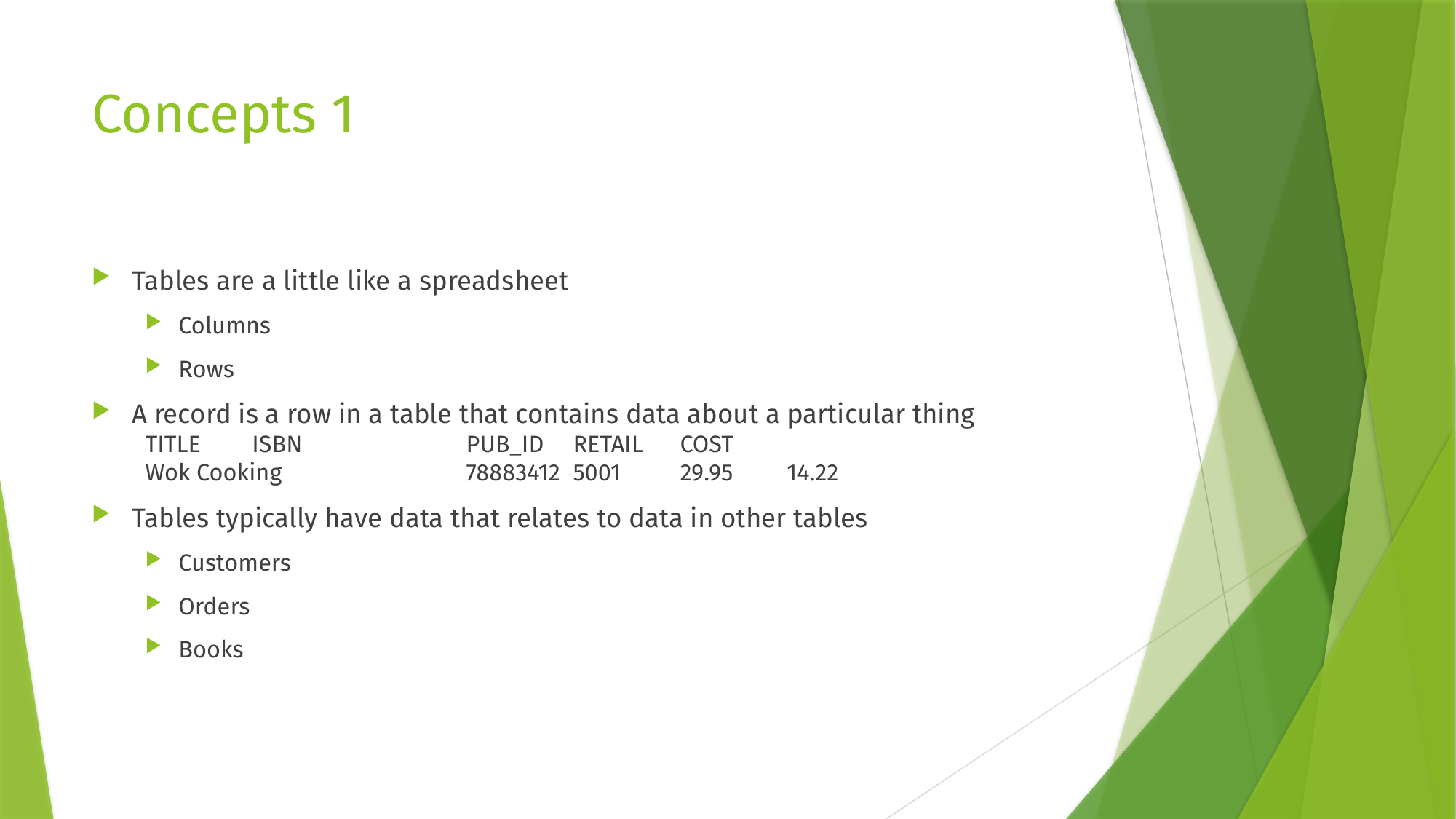

# Concepts 1
Tables are a little like a spreadsheet
Columns
Rows
A record is a row in a table that contains data about a particular thing
TITLE			ISBN			PUB_ID		RETAIL		COST
Wok Cooking		78883412		5001			29.95		14.22
Tables typically have data that relates to data in other tables
Customers
Orders
Books